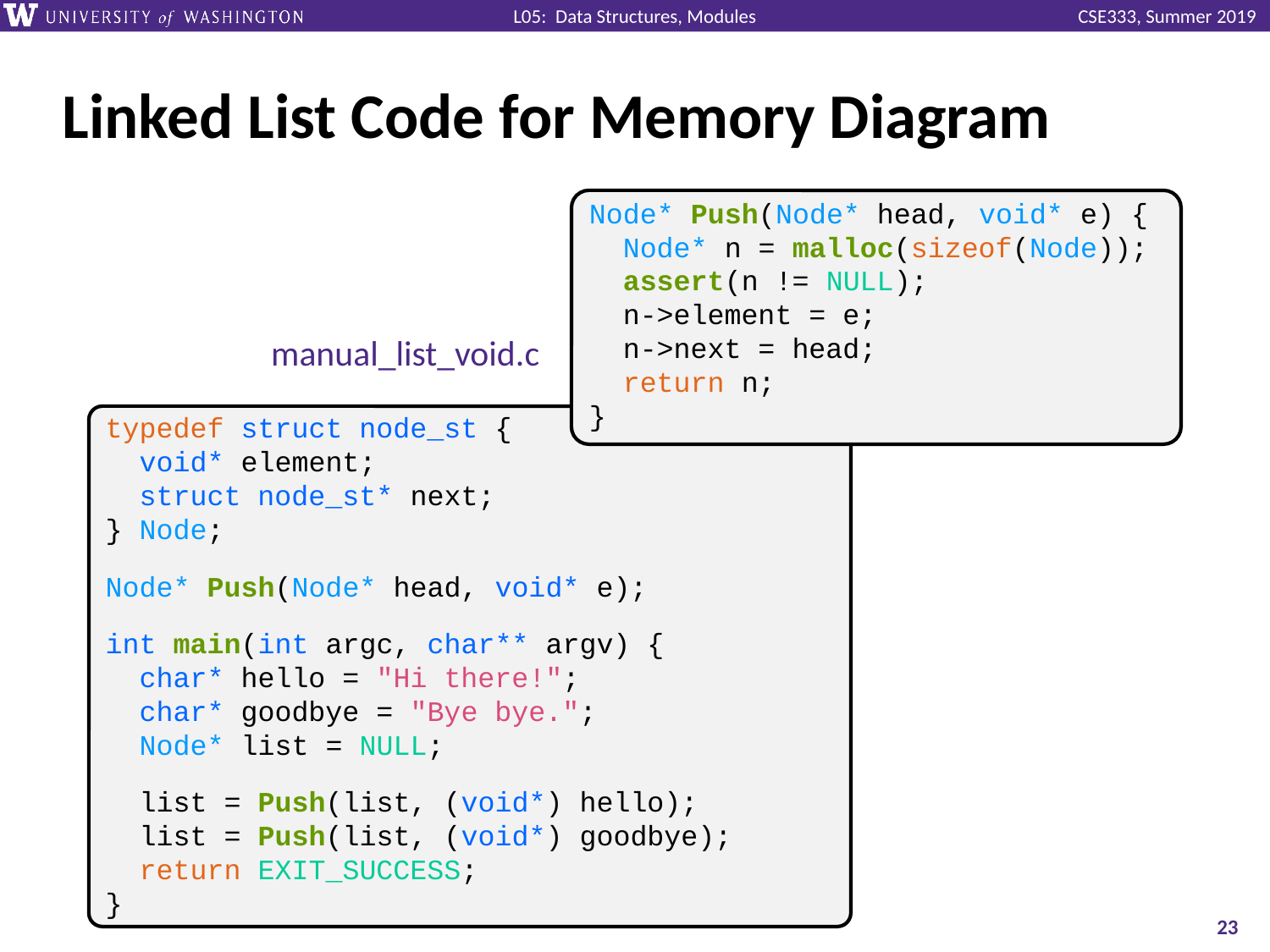

# Linked List Code for Memory Diagram
Node* Push(Node* head, void* e) {
  Node* n = malloc(sizeof(Node));
  assert(n != NULL);
  n->element = e;
  n->next = head;
  return n;
}

manual_list_void.c
typedef struct node_st {
  void* element;
  struct node_st* next;
} Node;

Node* Push(Node* head, void* e);

int main(int argc, char** argv) {
  char* hello = "Hi there!";
  char* goodbye = "Bye bye.";
  Node* list = NULL;

  list = Push(list, (void*) hello);
  list = Push(list, (void*) goodbye);
  return EXIT_SUCCESS;
}
23